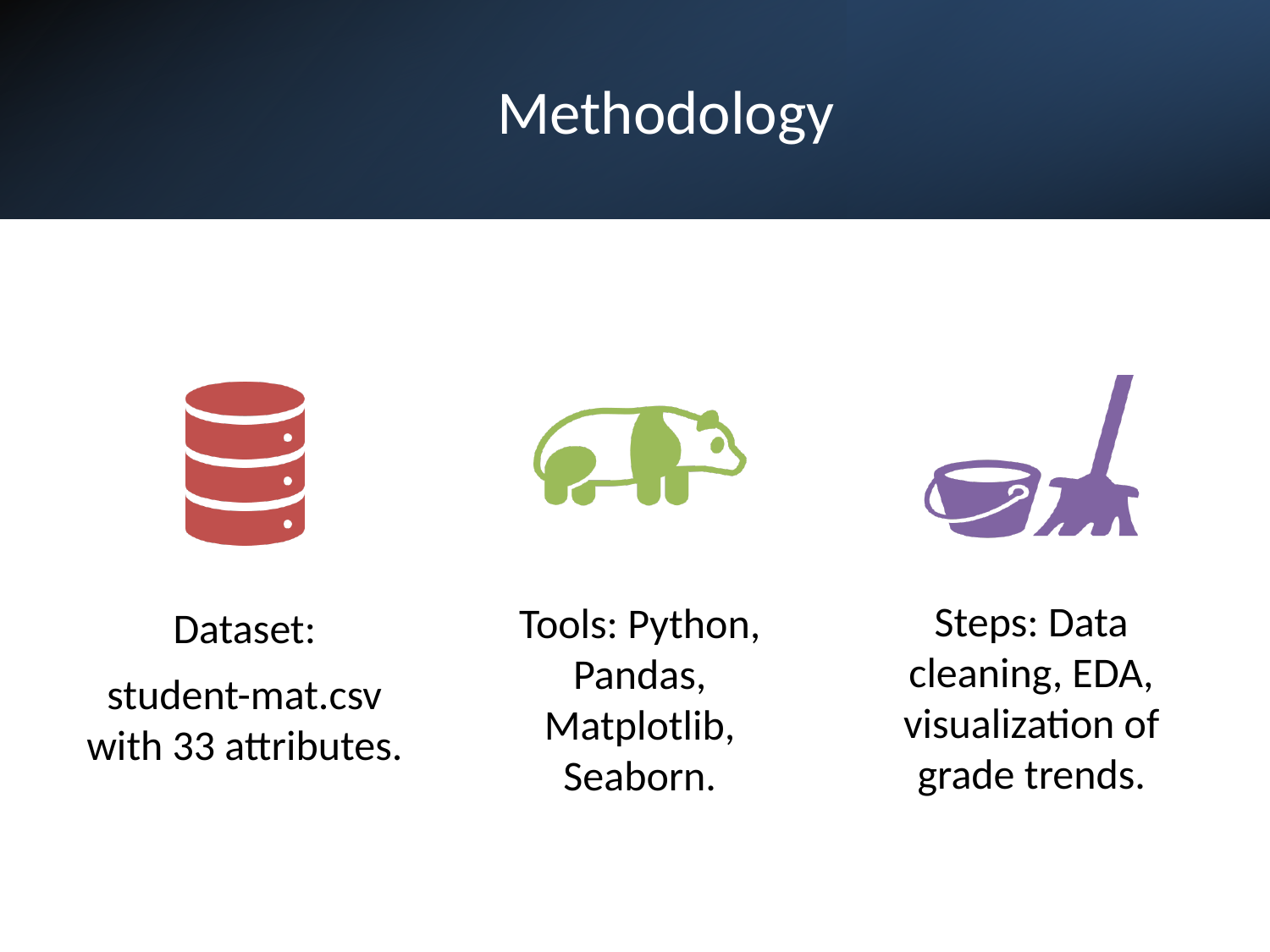

# Methodology
Dataset:
student-mat.csv with 33 attributes.
Tools: Python, Pandas, Matplotlib, Seaborn.
Steps: Data cleaning, EDA, visualization of grade trends.